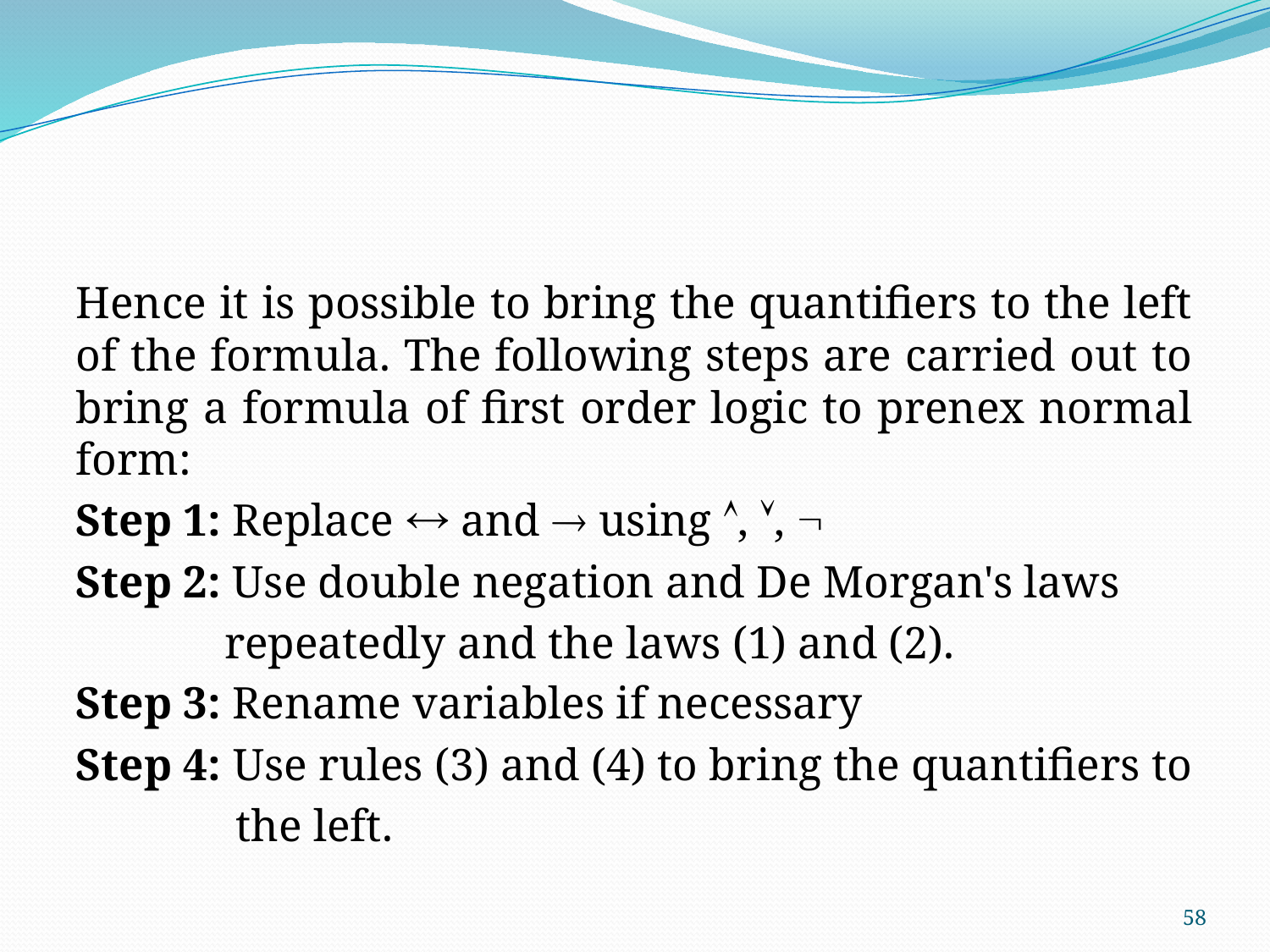

Hence it is possible to bring the quantifiers to the left of the formula. The following steps are carried out to bring a formula of first order logic to prenex normal form:
Step 1: Replace ↔ and → using ∧, ∨, ¬
Step 2: Use double negation and De Morgan's laws
             repeatedly and the laws (1) and (2).
Step 3: Rename variables if necessary
Step 4: Use rules (3) and (4) to bring the quantifiers to
              the left.
58